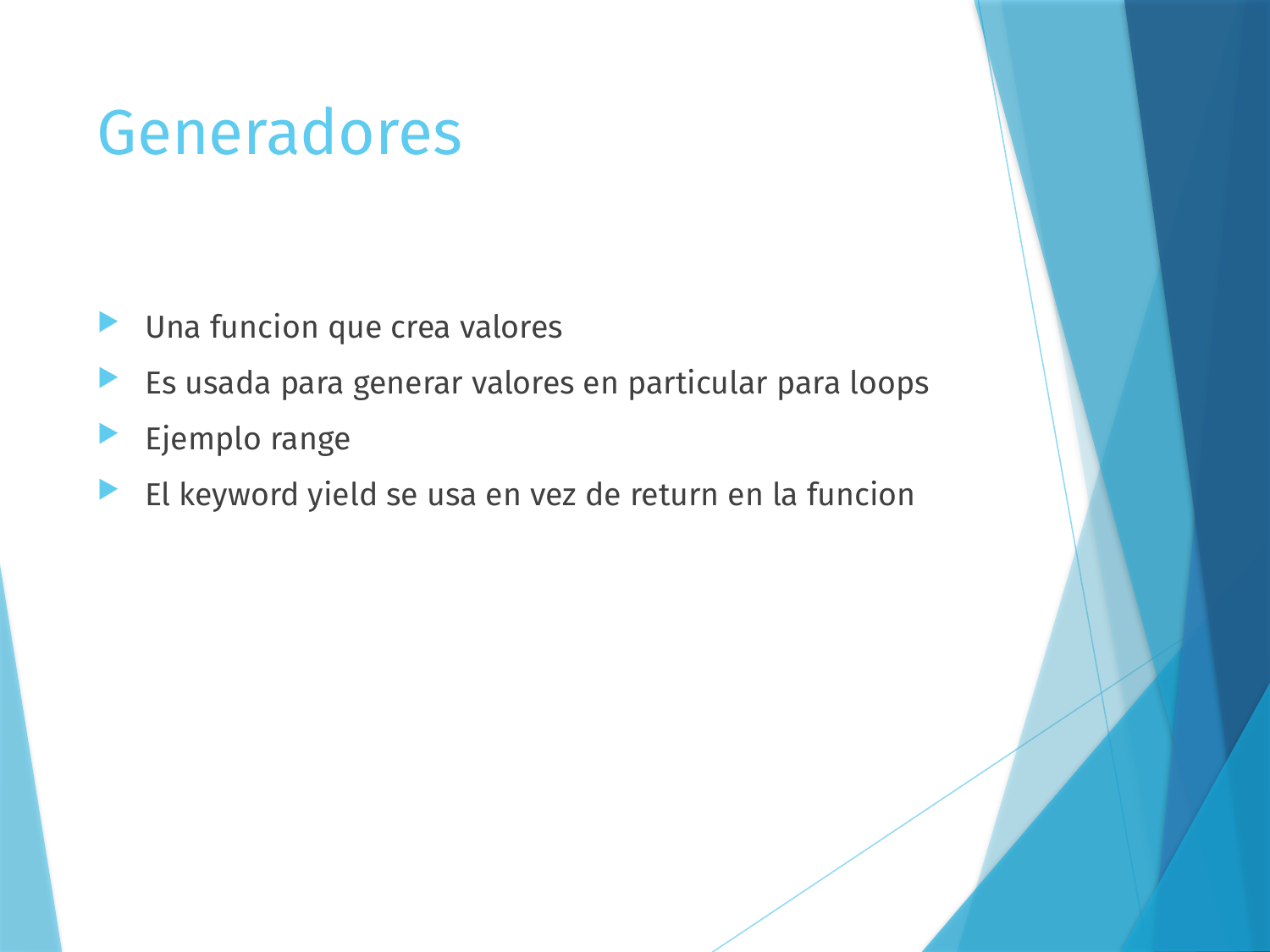

# Generadores
Una funcion que crea valores
Es usada para generar valores en particular para loops
Ejemplo range
El keyword yield se usa en vez de return en la funcion